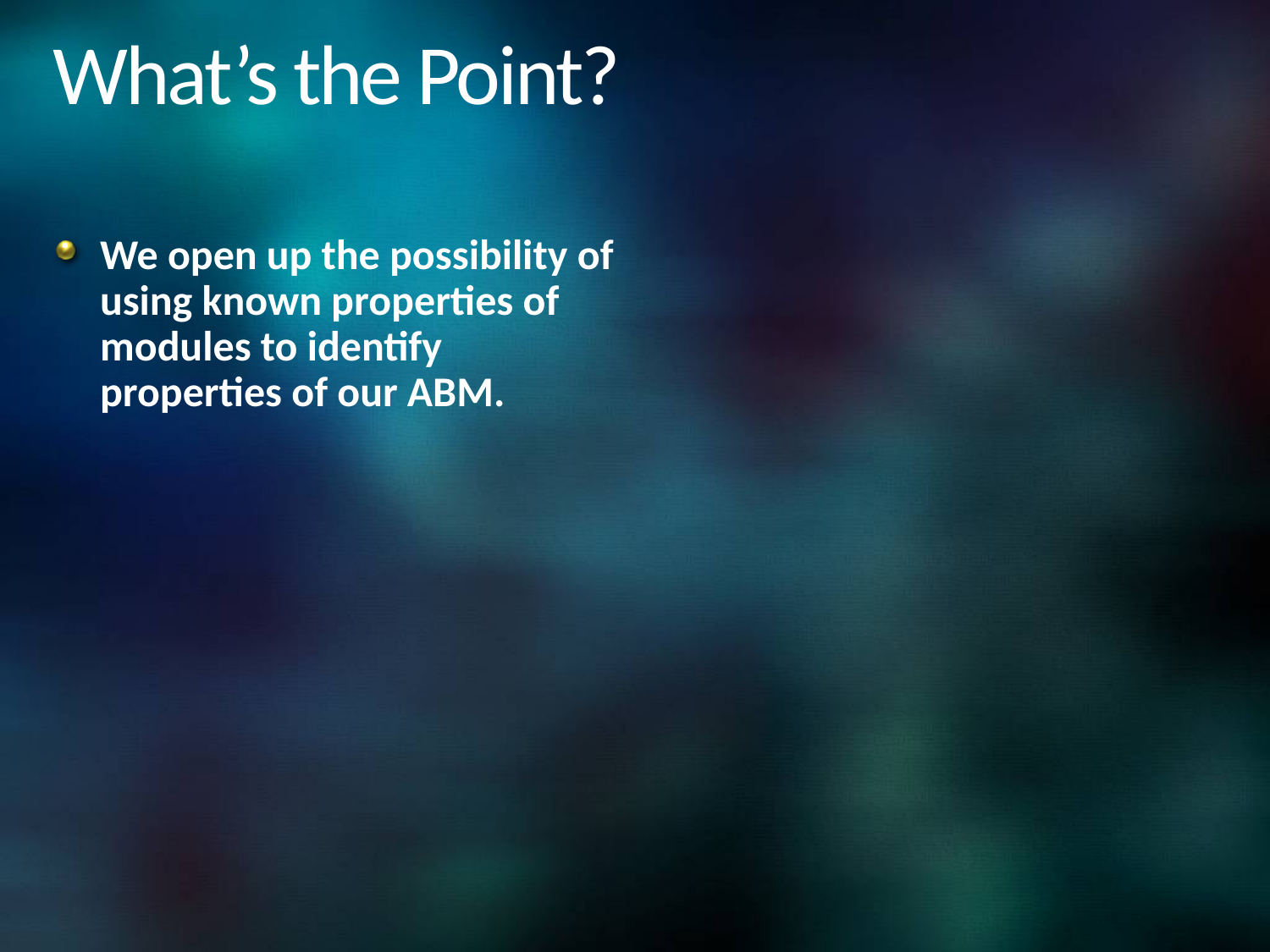

# What’s the Point?
We open up the possibility of using known properties of modules to identify properties of our ABM.